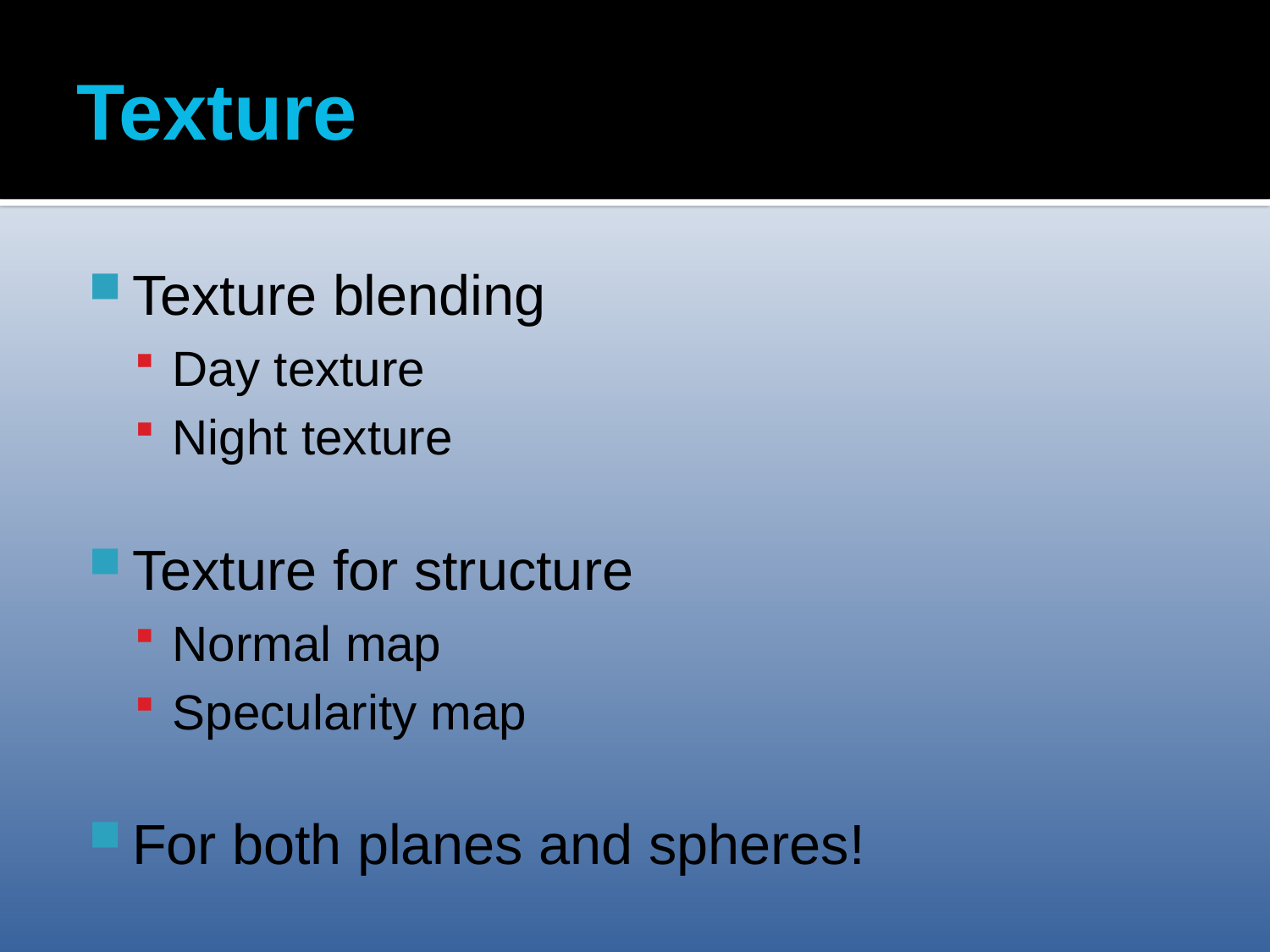

# Texture
Texture blending
Day texture
Night texture

Texture for structure
Normal map
Specularity map

For both planes and spheres!